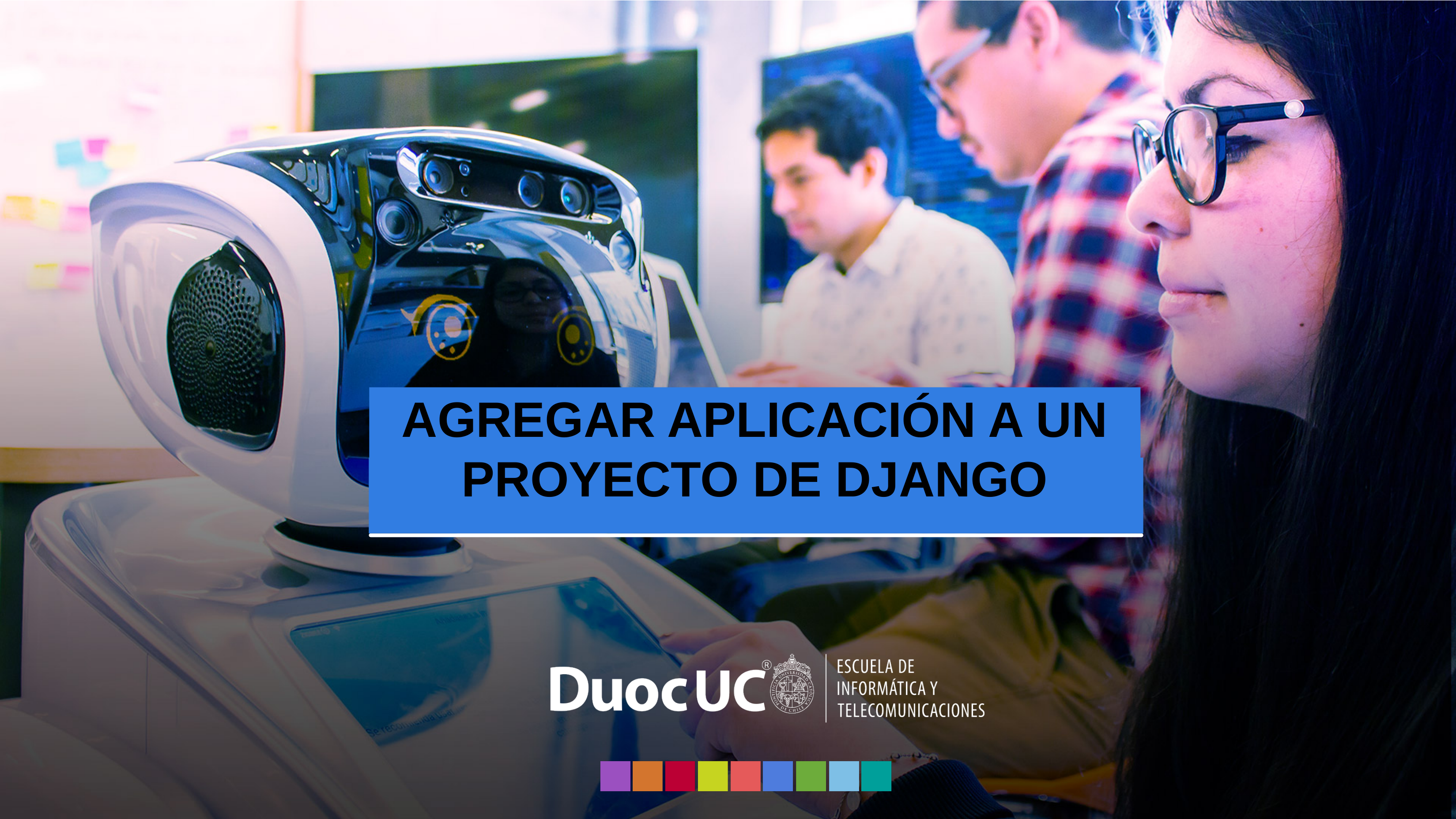

AGREGAR APLICACIÓN A UN PROYECTO DE DJANGO